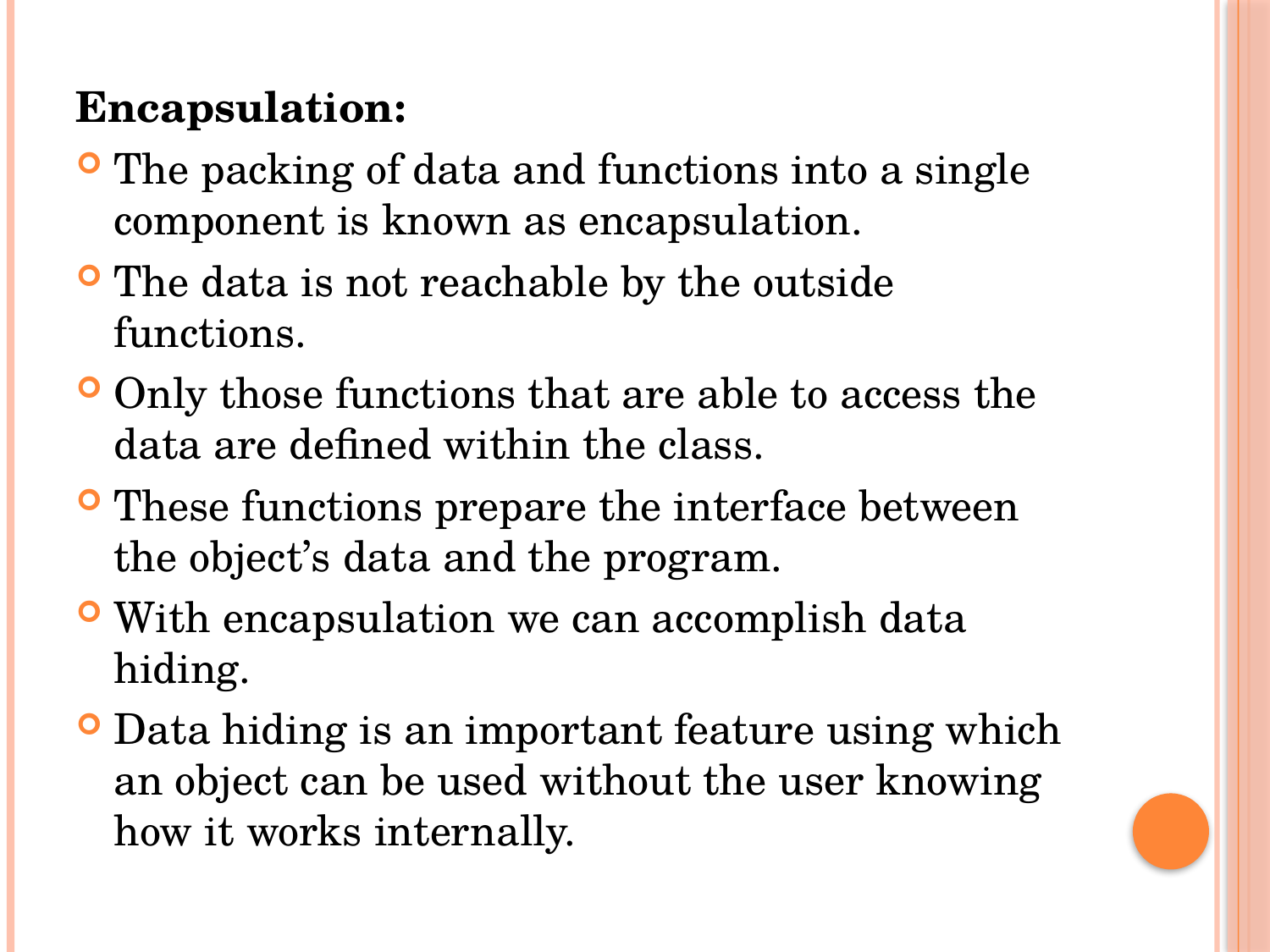

Encapsulation:
The packing of data and functions into a single component is known as encapsulation.
The data is not reachable by the outside functions.
Only those functions that are able to access the data are defined within the class.
These functions prepare the interface between the object’s data and the program.
With encapsulation we can accomplish data hiding.
Data hiding is an important feature using which an object can be used without the user knowing how it works internally.